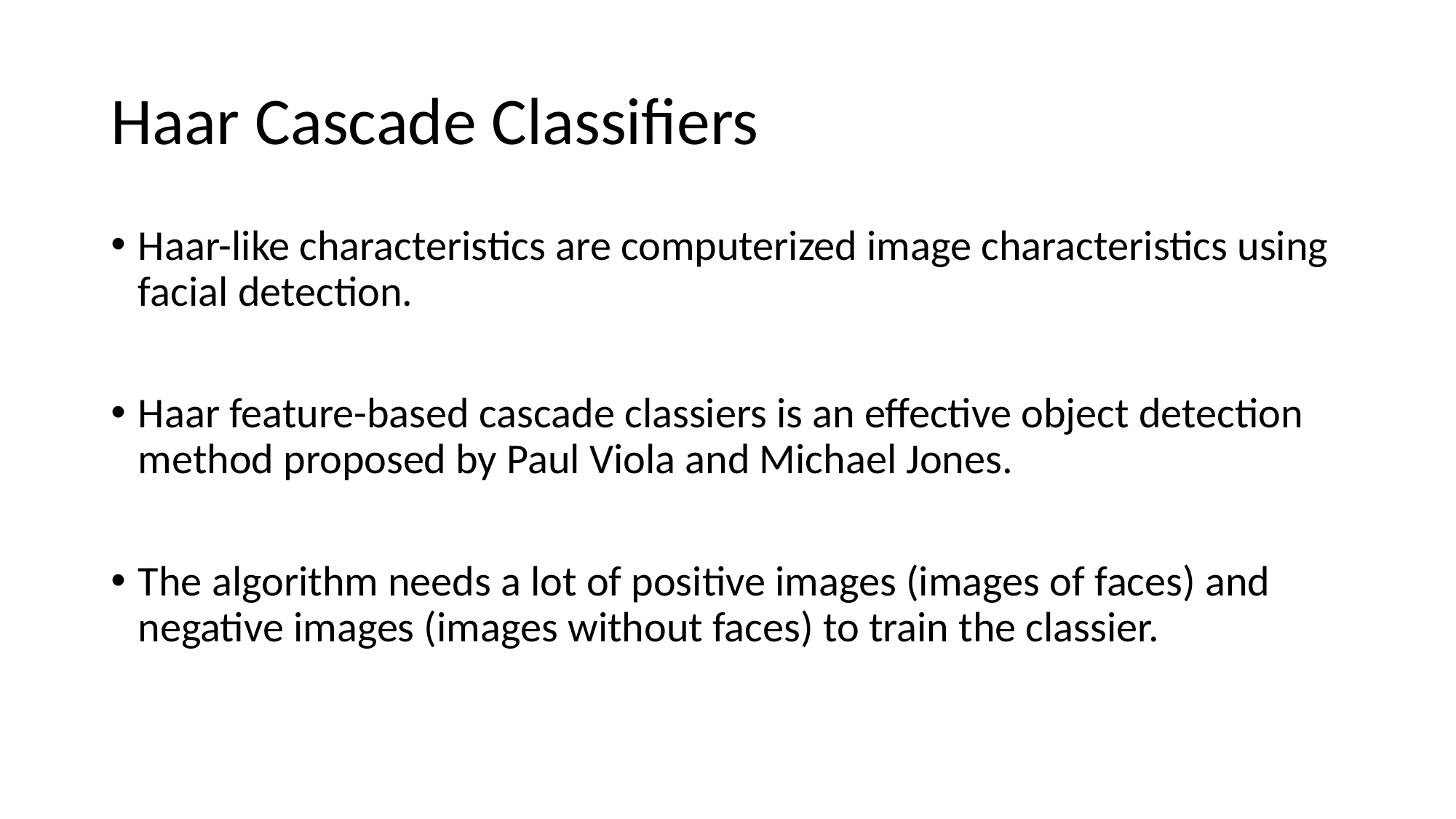

# Haar Cascade Classifiers
Haar-like characteristics are computerized image characteristics using facial detection.

Haar feature-based cascade classiers is an effective object detection method proposed by Paul Viola and Michael Jones.

The algorithm needs a lot of positive images (images of faces) and negative images (images without faces) to train the classier.